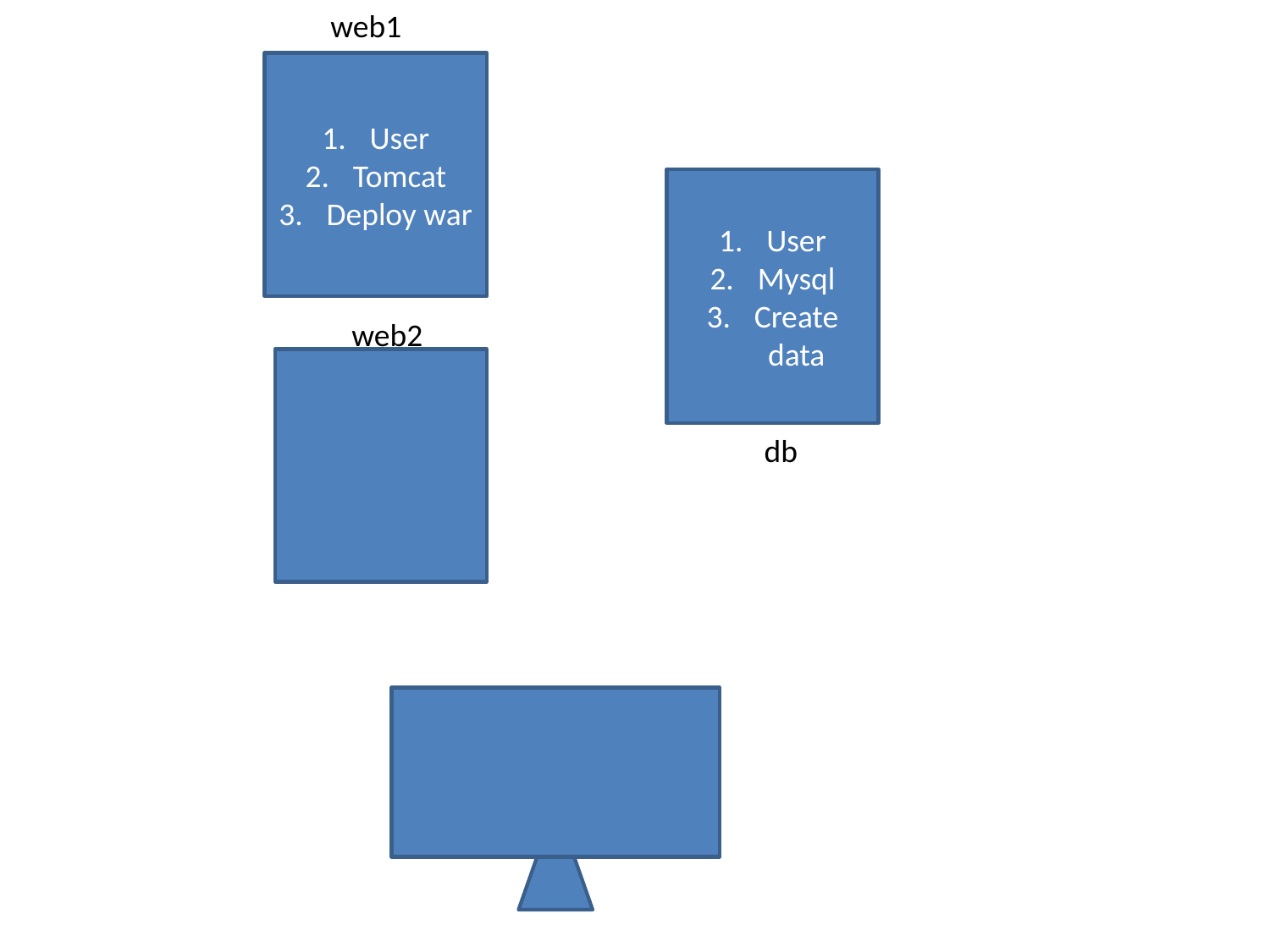

web1
User
Tomcat
Deploy war
User
Mysql
Create data
web2

db